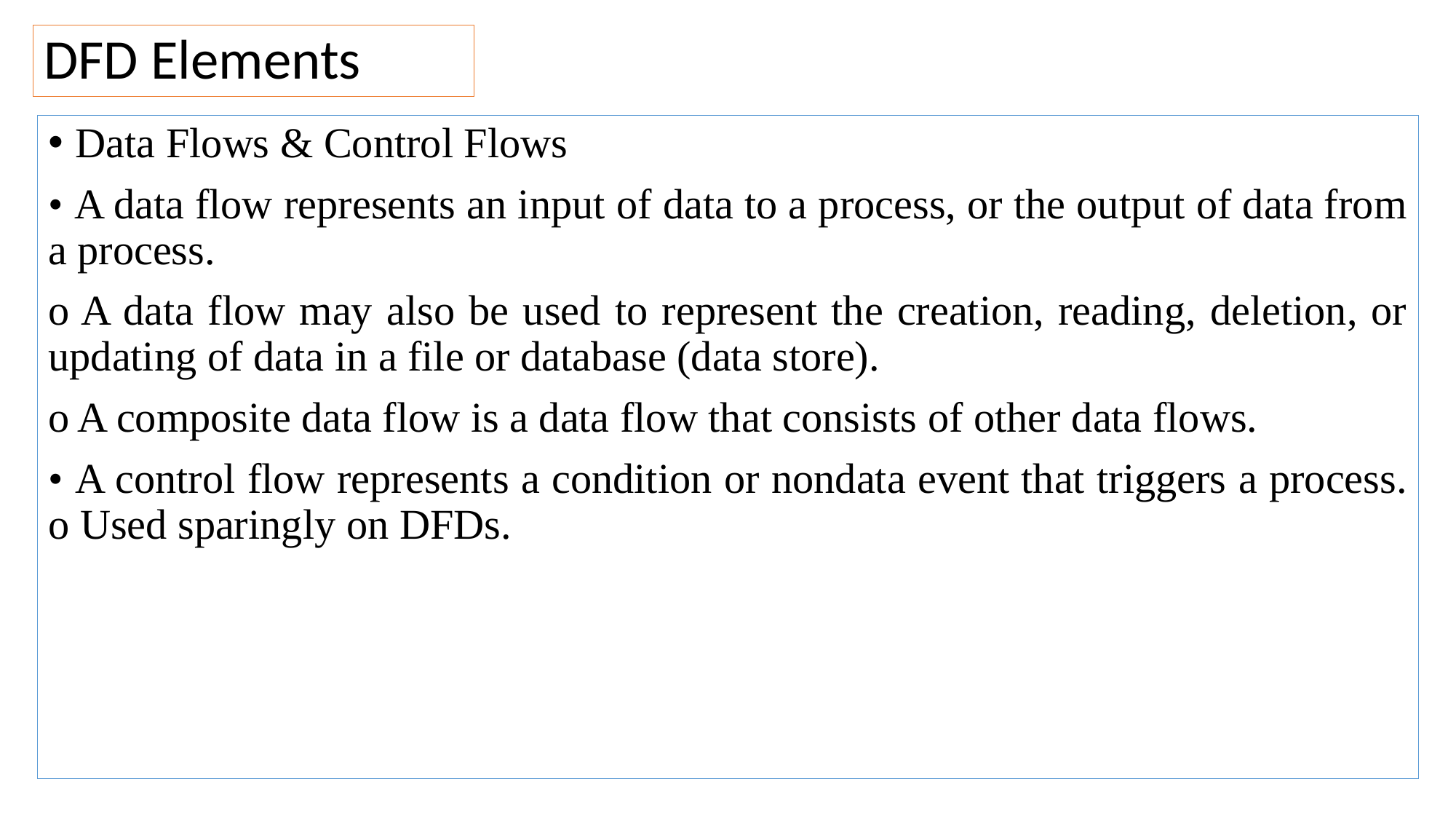

# DFD Elements
Data Flows & Control Flows
• A data flow represents an input of data to a process, or the output of data from a process.
o A data flow may also be used to represent the creation, reading, deletion, or updating of data in a file or database (data store).
o A composite data flow is a data flow that consists of other data flows.
• A control flow represents a condition or nondata event that triggers a process. o Used sparingly on DFDs.